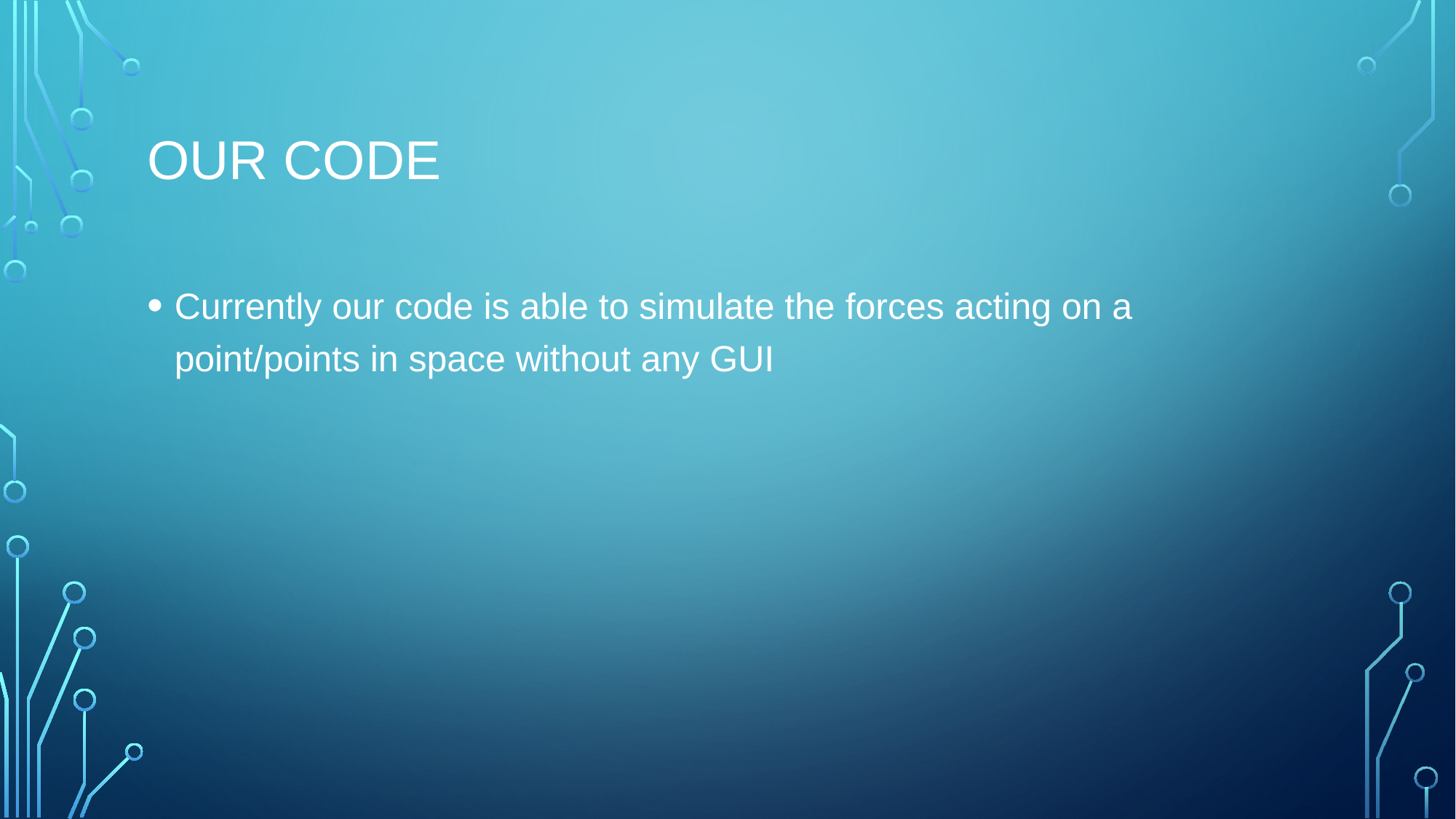

# Our Code
Currently our code is able to simulate the forces acting on a point/points in space without any GUI